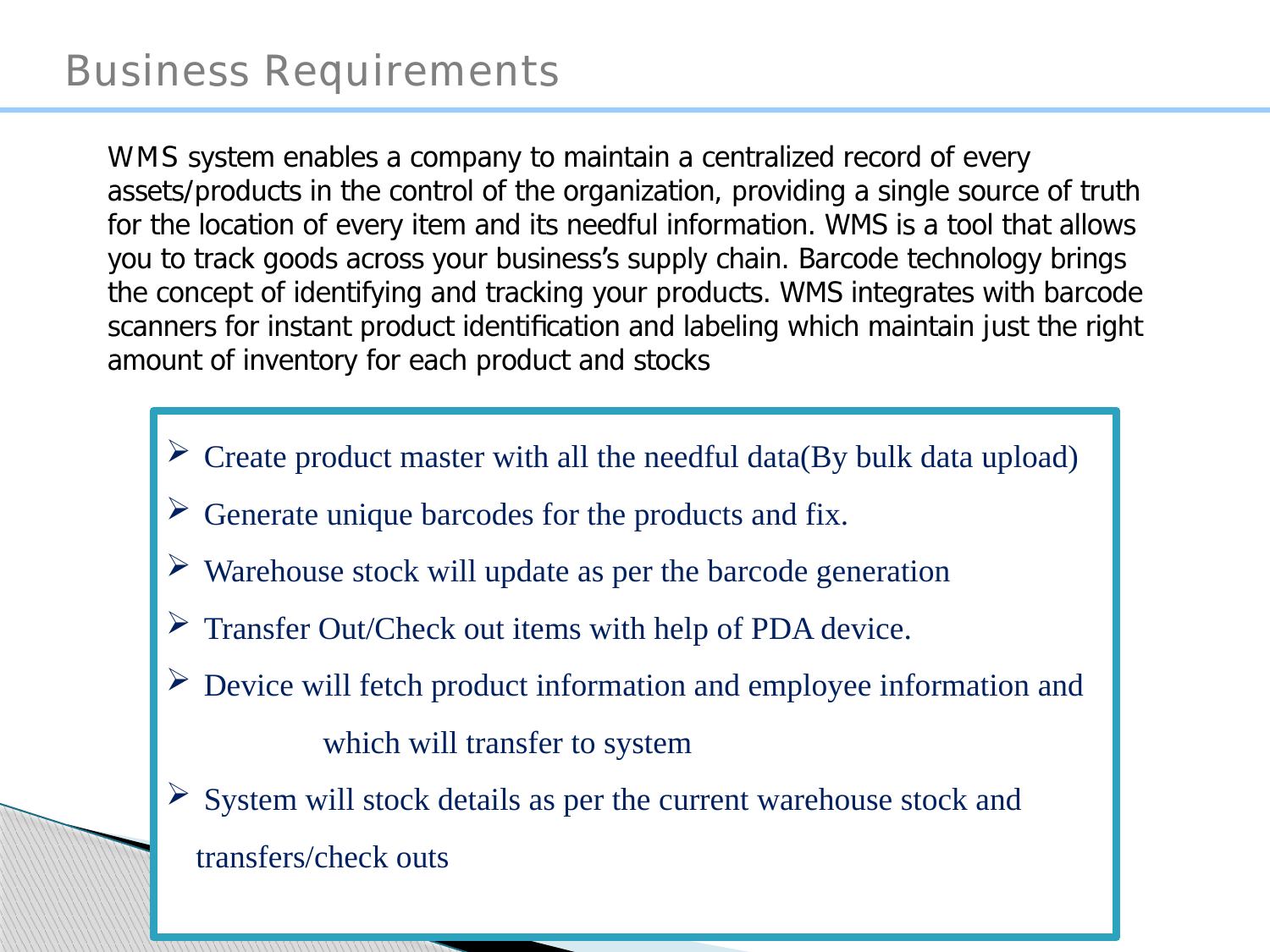

Business Requirements
WMS system enables a company to maintain a centralized record of every assets/products in the control of the organization, providing a single source of truth for the location of every item and its needful information. WMS is a tool that allows you to track goods across your business’s supply chain. Barcode technology brings the concept of identifying and tracking your products. WMS integrates with barcode scanners for instant product identification and labeling which maintain just the right amount of inventory for each product and stocks

 Create product master with all the needful data(By bulk data upload)
 Generate unique barcodes for the products and fix.
 Warehouse stock will update as per the barcode generation
 Transfer Out/Check out items with help of PDA device.
 Device will fetch product information and employee information and 	which will transfer to system
 System will stock details as per the current warehouse stock and 	transfers/check outs